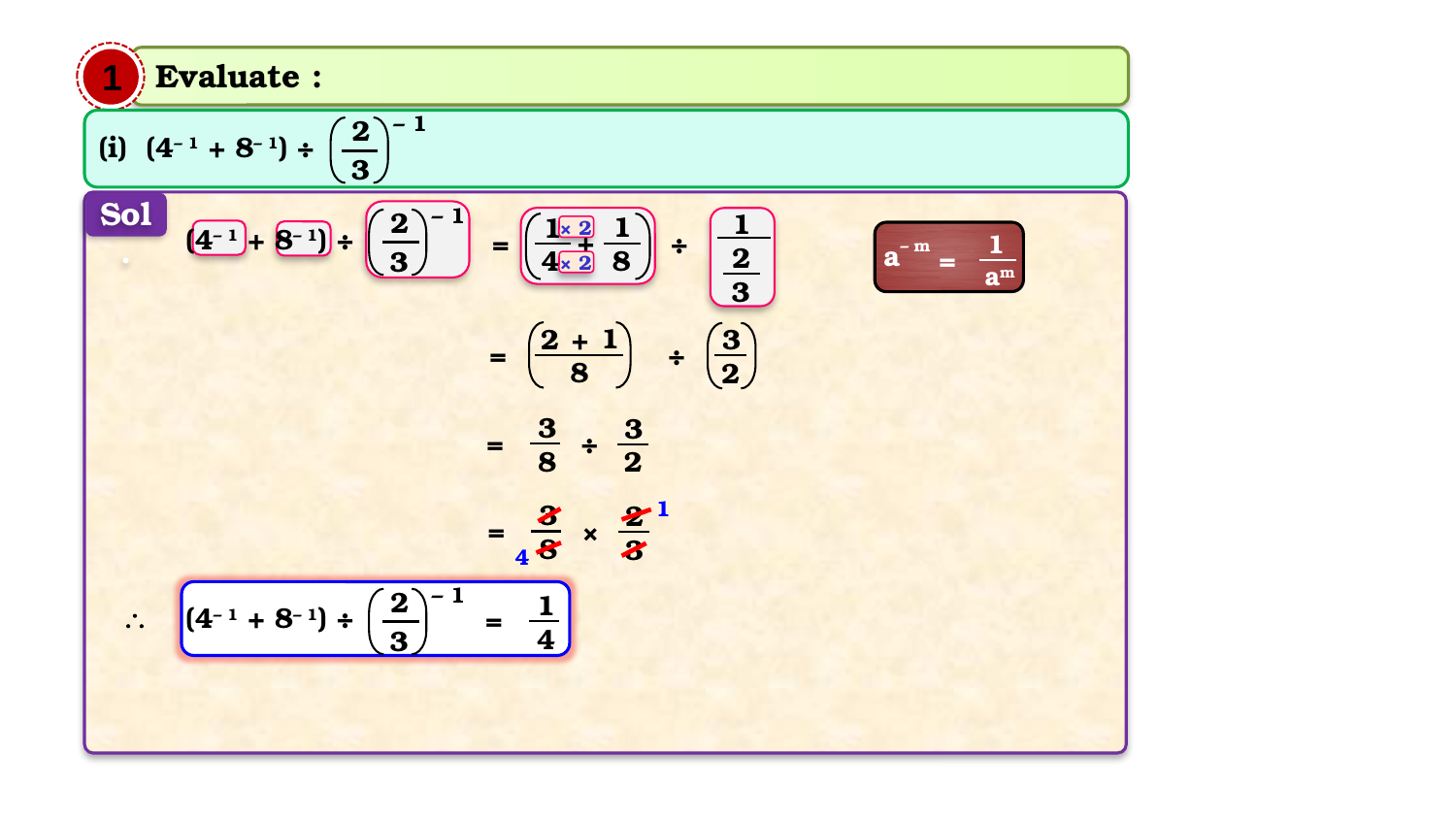

1

Evaluate :
– 1
2

3
(i)  (4– 1 + 8– 1) ÷

Sol.

– 1
2

3
(4– 1 + 8– 1) ÷
1

1
1

× 2

+
=
÷
1

a– m
=
am

2
3
4
8
× 2

2
+
1
3

=
÷
8
2
3
3
=
÷
8
2
1
3
2
=
×
8
3
4
– 1
2

3
(4– 1 + 8– 1) ÷
1

∴
=
4